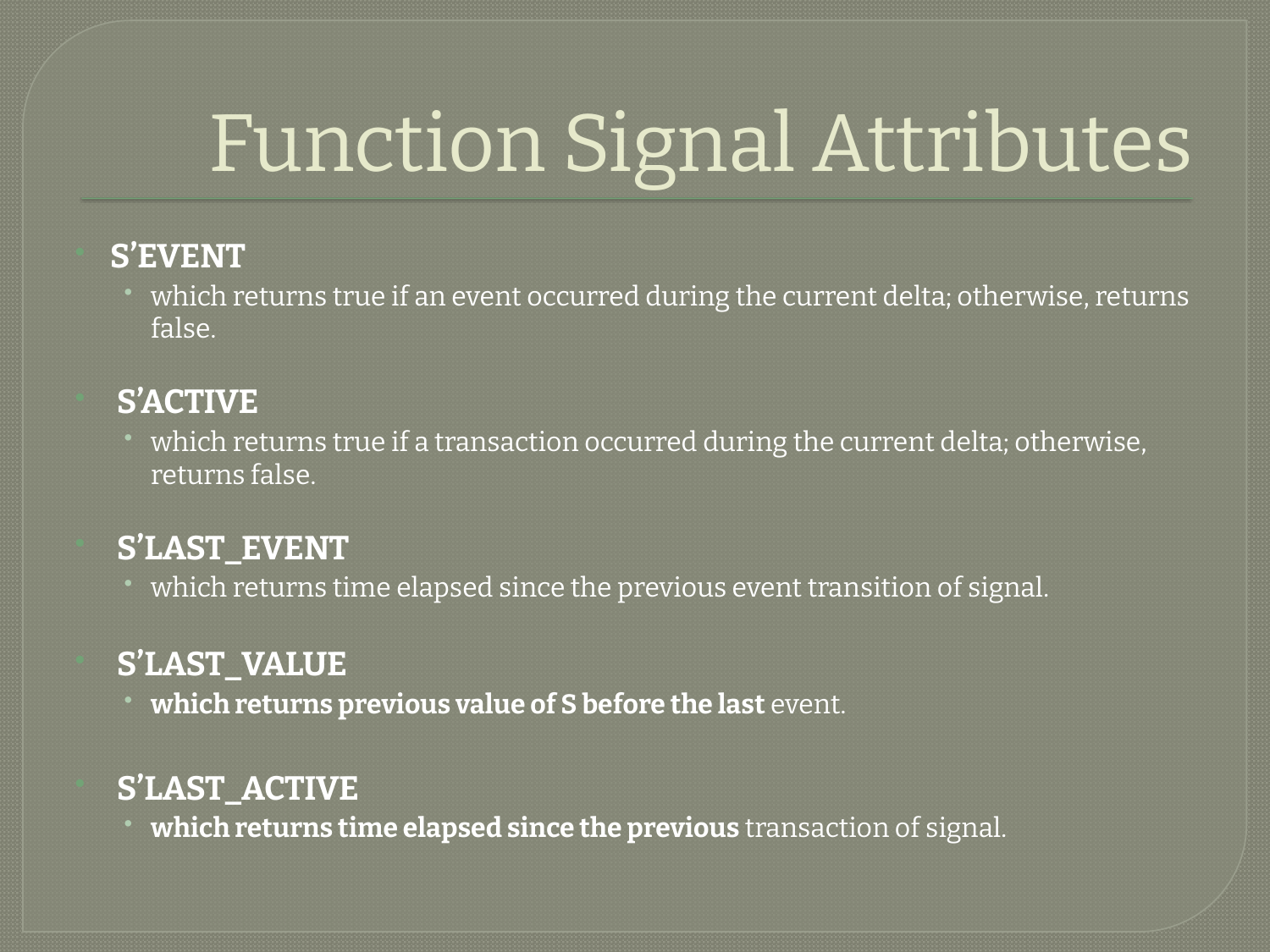

# Function Signal Attributes
S’EVENT
which returns true if an event occurred during the current delta; otherwise, returns false.

 S’ACTIVE
which returns true if a transaction occurred during the current delta; otherwise, returns false.

 S’LAST_EVENT
which returns time elapsed since the previous event transition of signal.

 S’LAST_VALUE
which returns previous value of S before the last event.

 S’LAST_ACTIVE
which returns time elapsed since the previous transaction of signal.